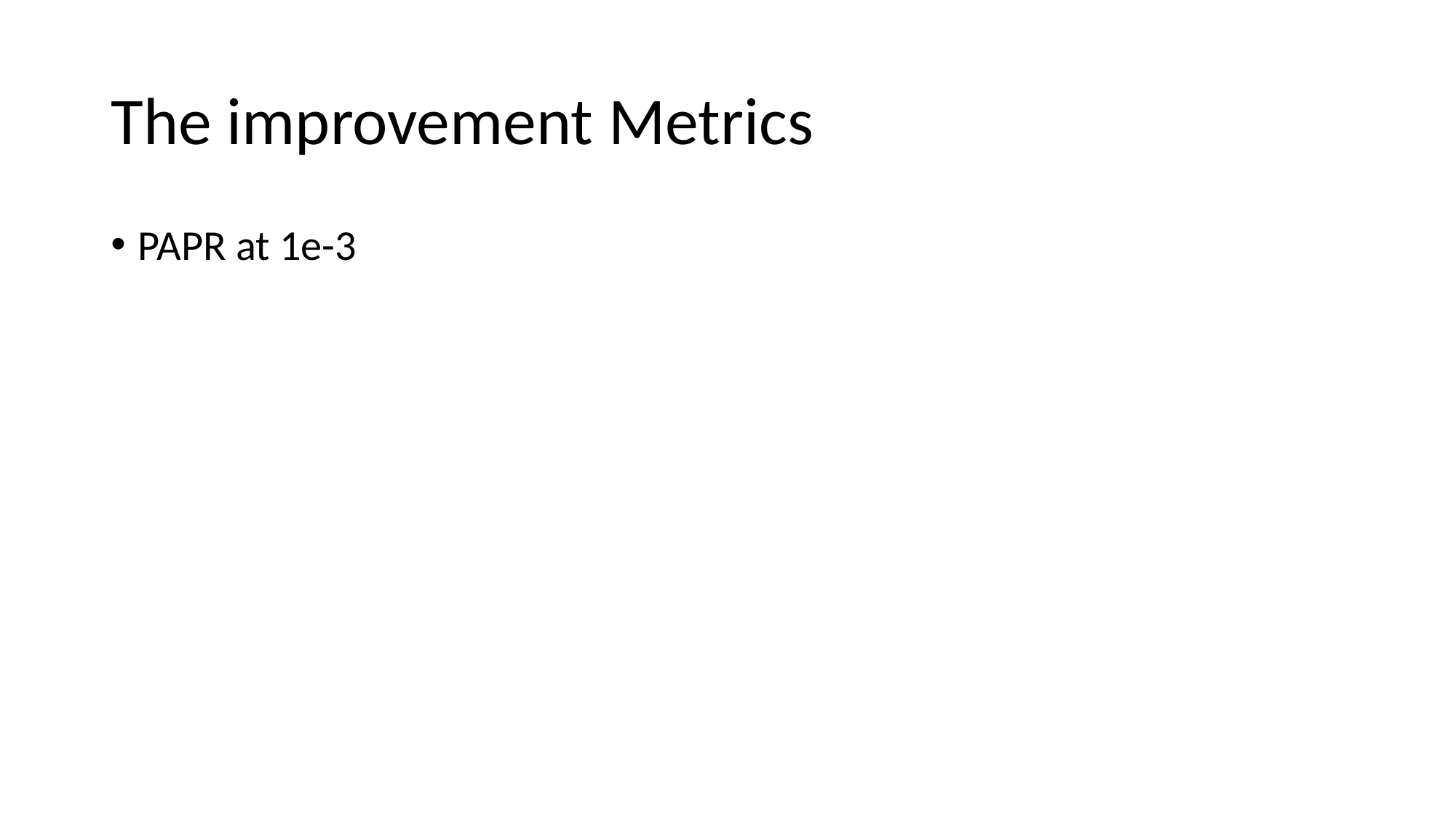

# The improvement Metrics
PAPR at 1e-3